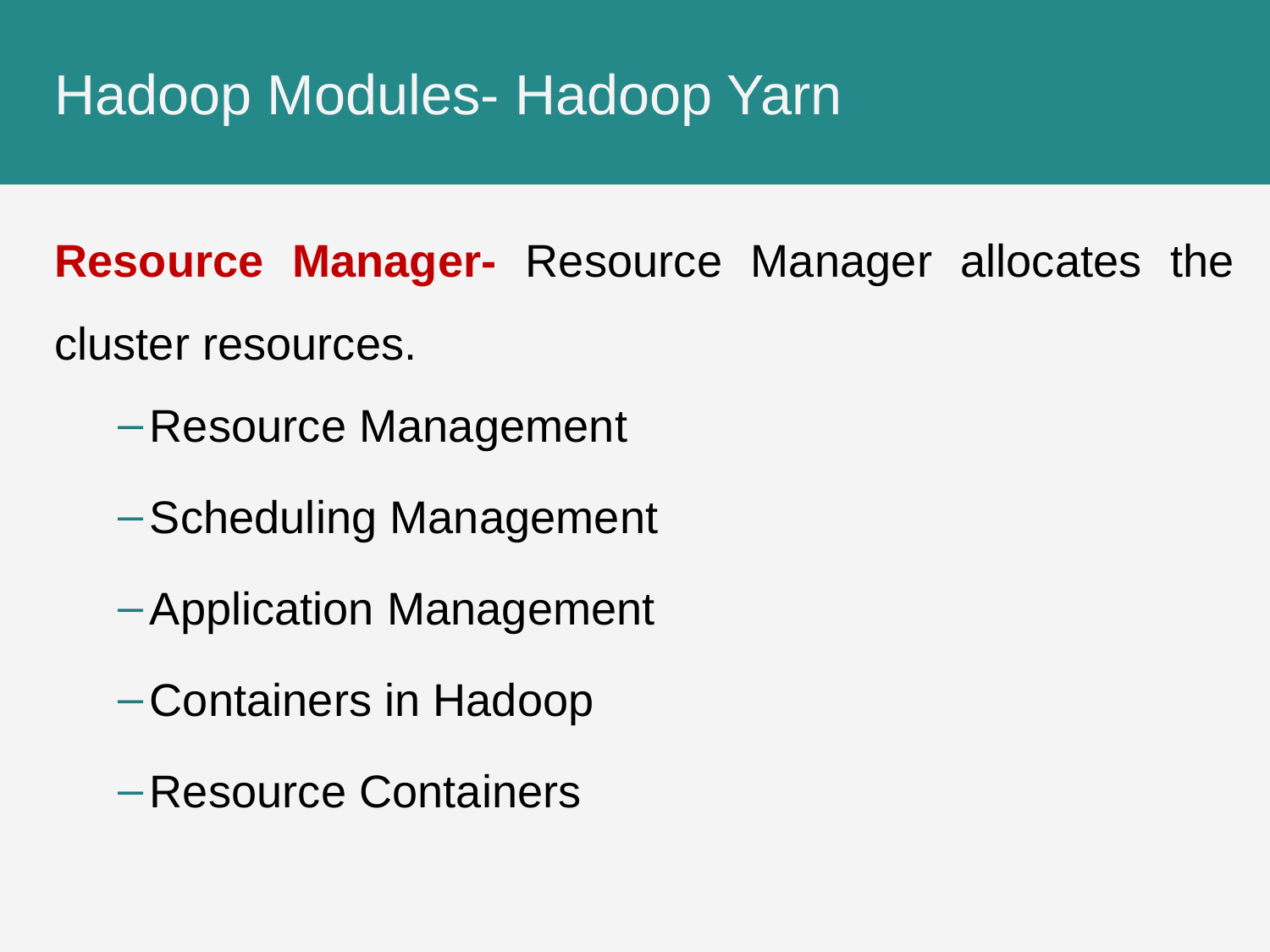

# Hadoop Modules- Hadoop Yarn
Resource Manager- Resource Manager allocates the cluster resources.
Resource Management
Scheduling Management
Application Management
Containers in Hadoop
Resource Containers